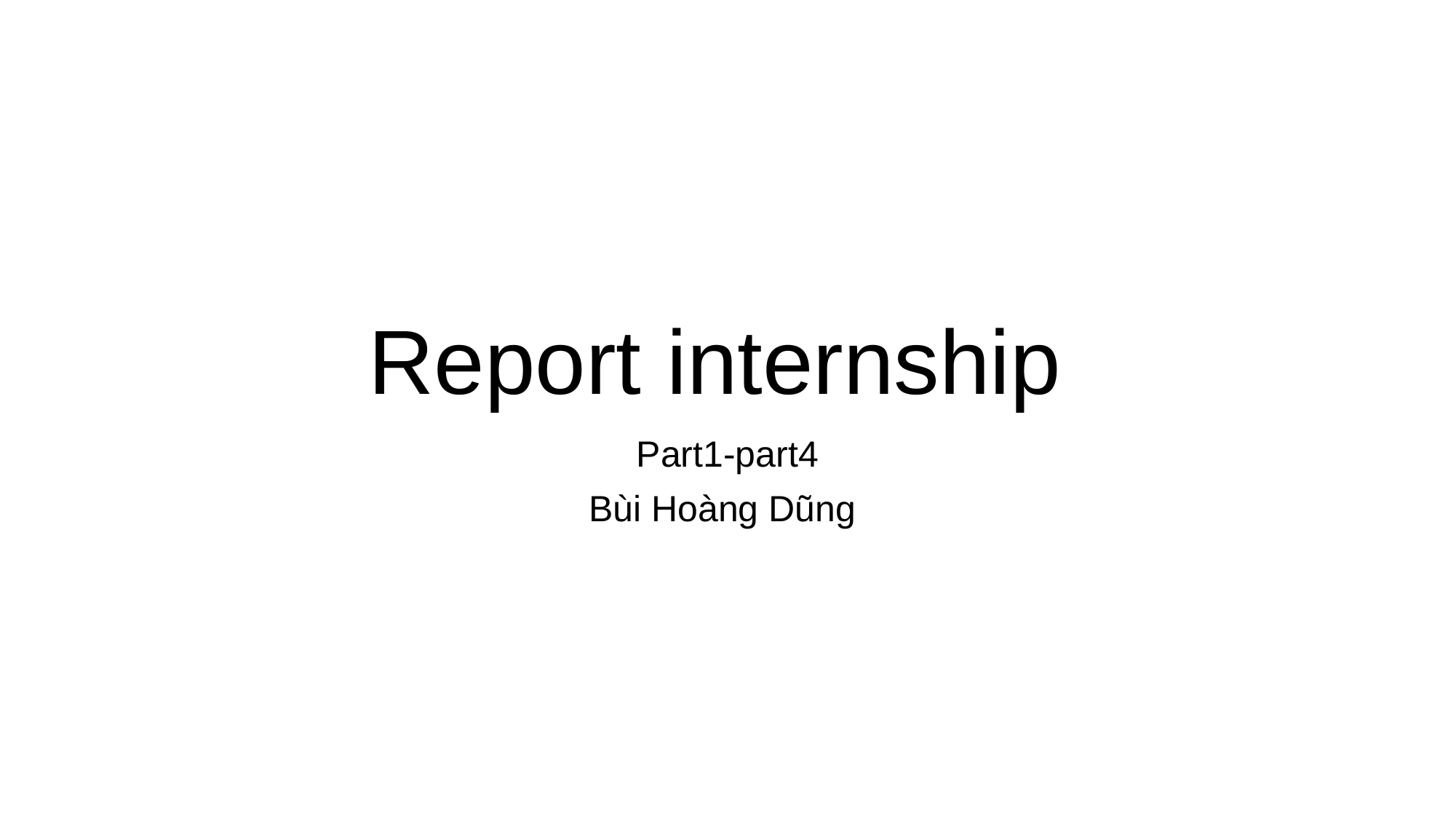

# Report internship
Part1-part4
Bùi Hoàng Dũng